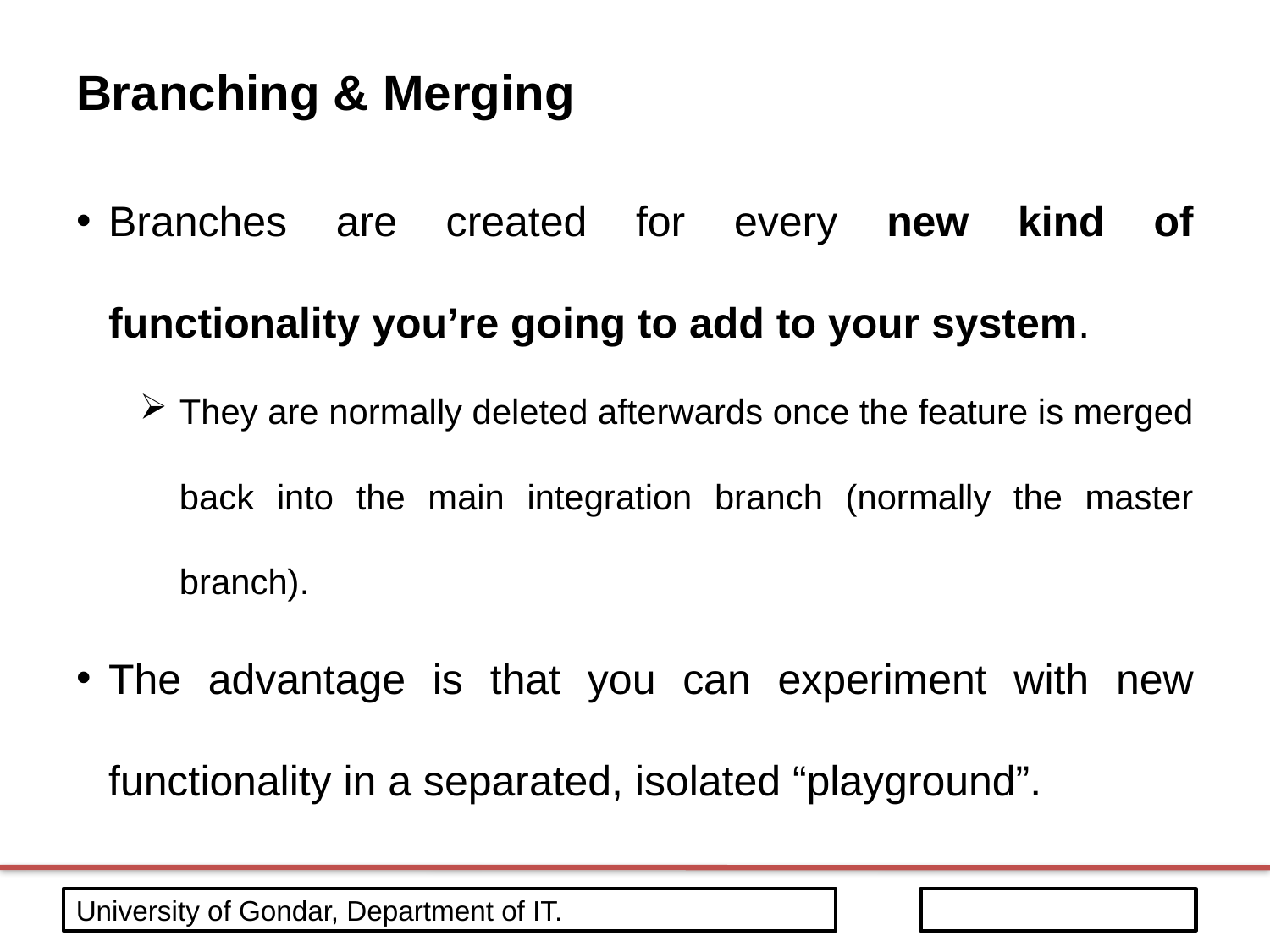

# Branching & Merging
Branches are created for every new kind of functionality you’re going to add to your system.
They are normally deleted afterwards once the feature is merged back into the main integration branch (normally the master branch).
The advantage is that you can experiment with new functionality in a separated, isolated “playground”.